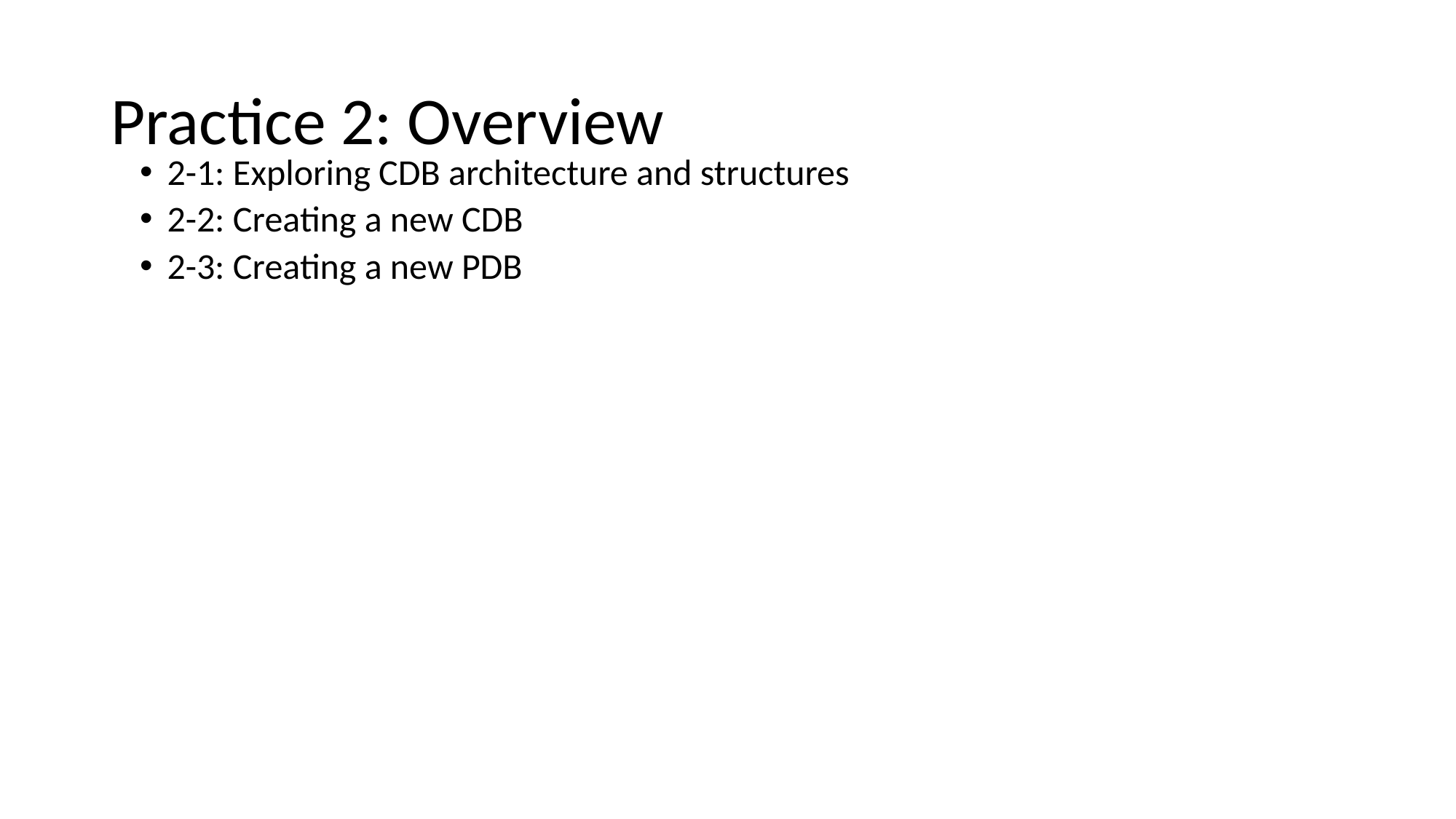

# Practice 2: Overview
2-1: Exploring CDB architecture and structures
2-2: Creating a new CDB
2-3: Creating a new PDB